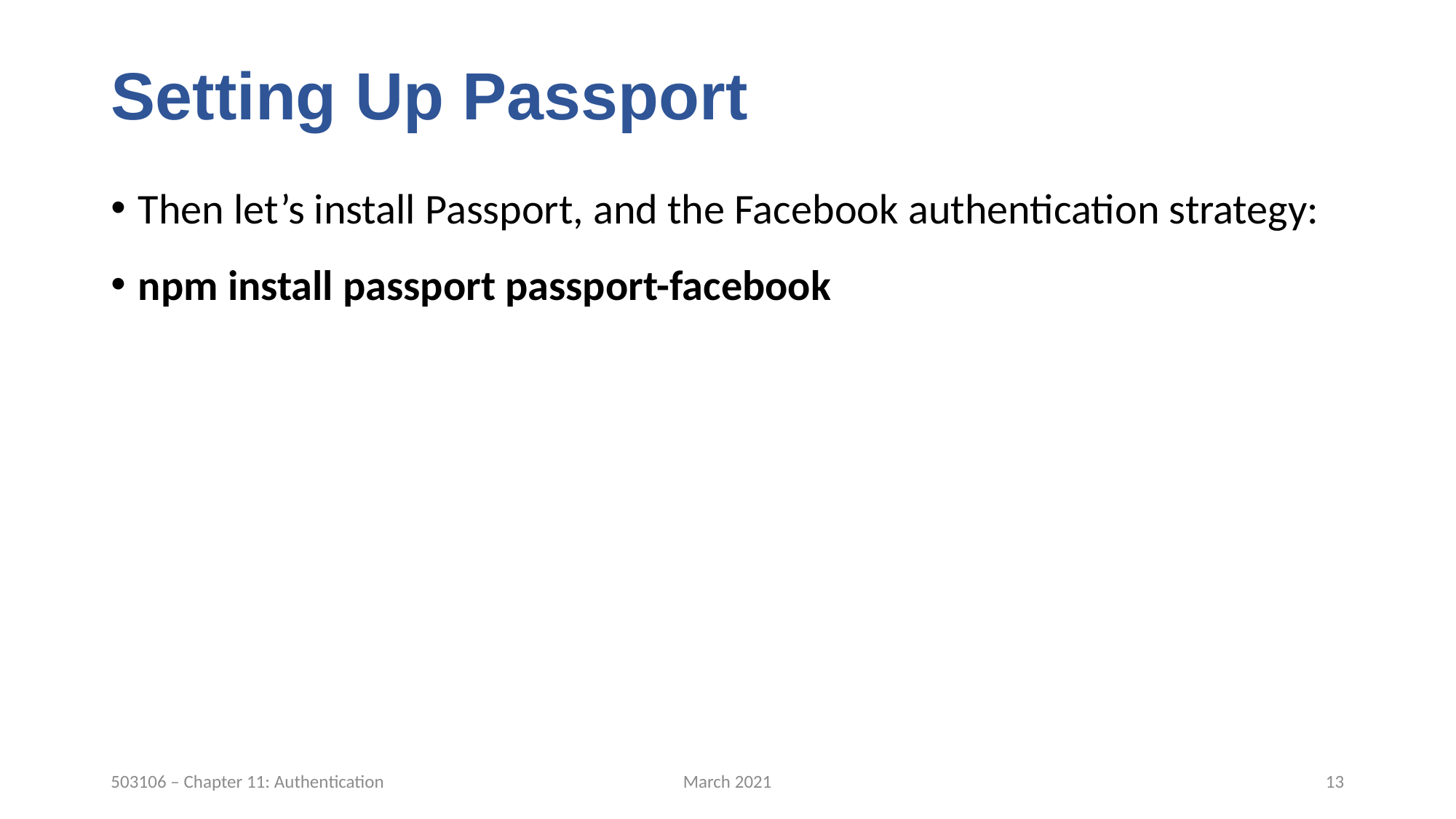

# Setting Up Passport
Then let’s install Passport, and the Facebook authentication strategy:
npm install passport passport-facebook

March 2021
13